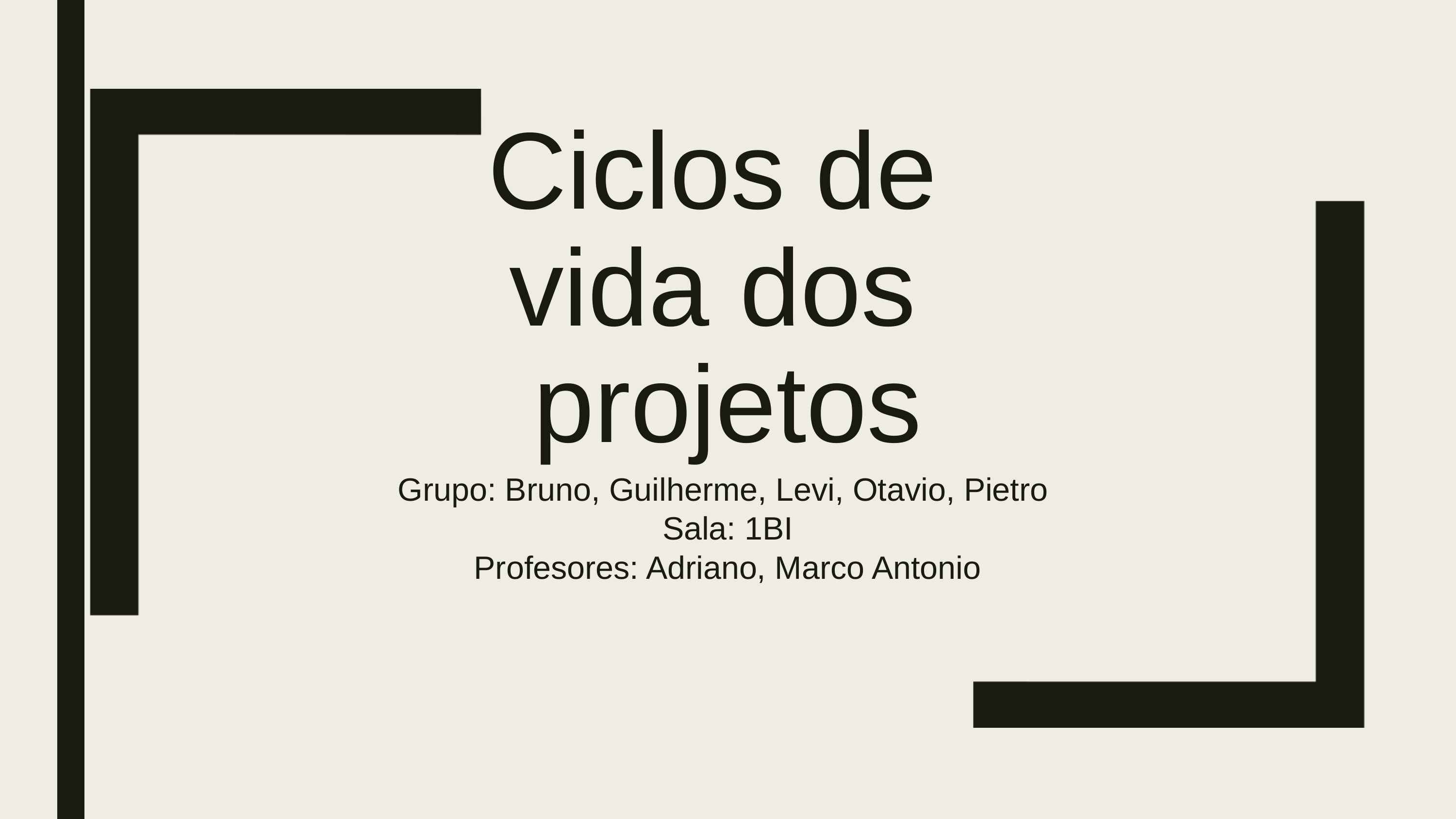

Ciclos de
vida dos
projetos

Grupo: Bruno, Guilherme, Levi, Otavio, Pietro
Sala: 1BI
Profesores: Adriano, Marco Antonio